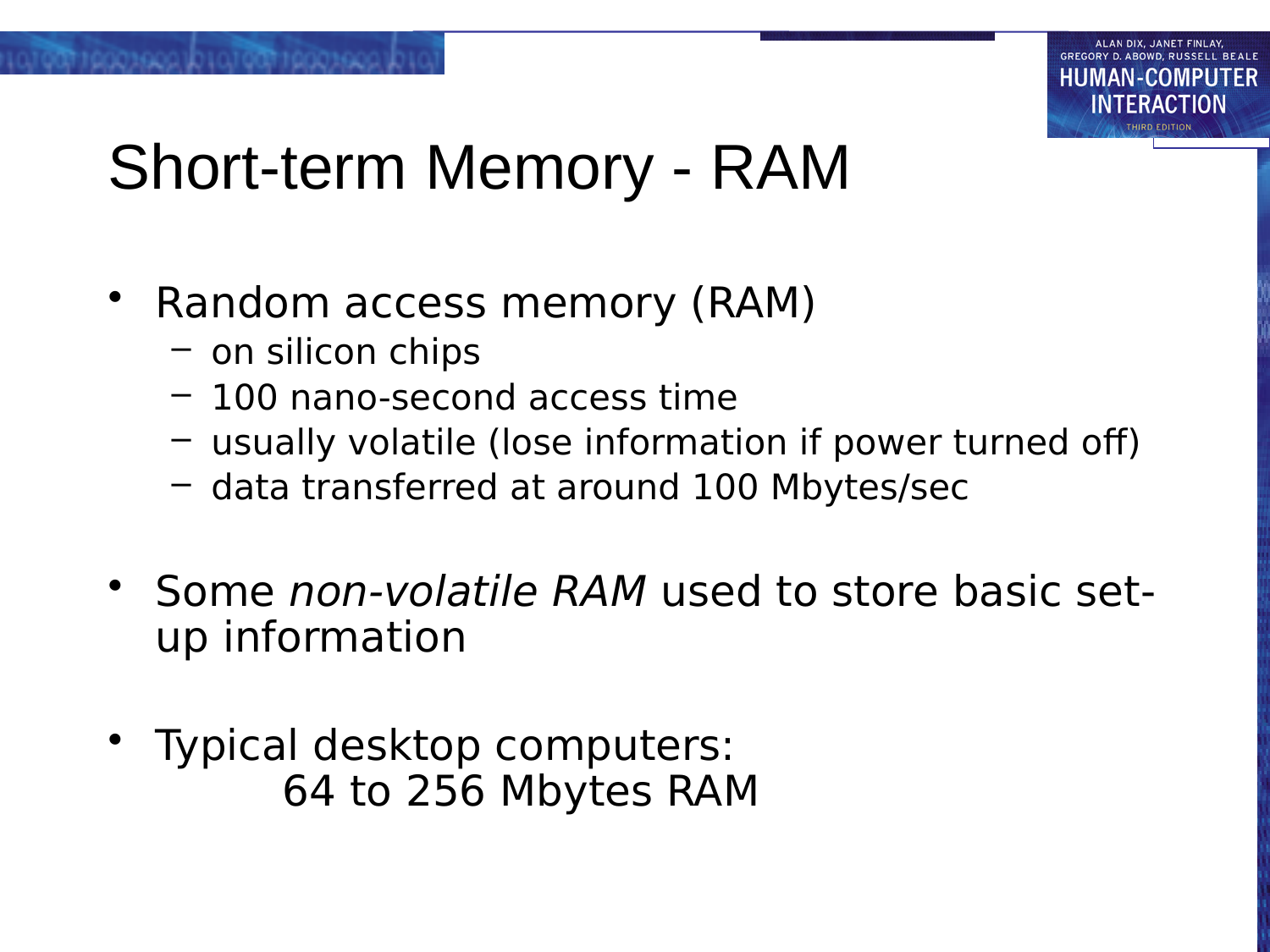

# Short-term Memory - RAM
Random access memory (RAM)
on silicon chips
100 nano-second access time
usually volatile (lose information if power turned off)
data transferred at around 100 Mbytes/sec

Some non-volatile RAM used to store basic set-up information

Typical desktop computers:
	64 to 256 Mbytes RAM